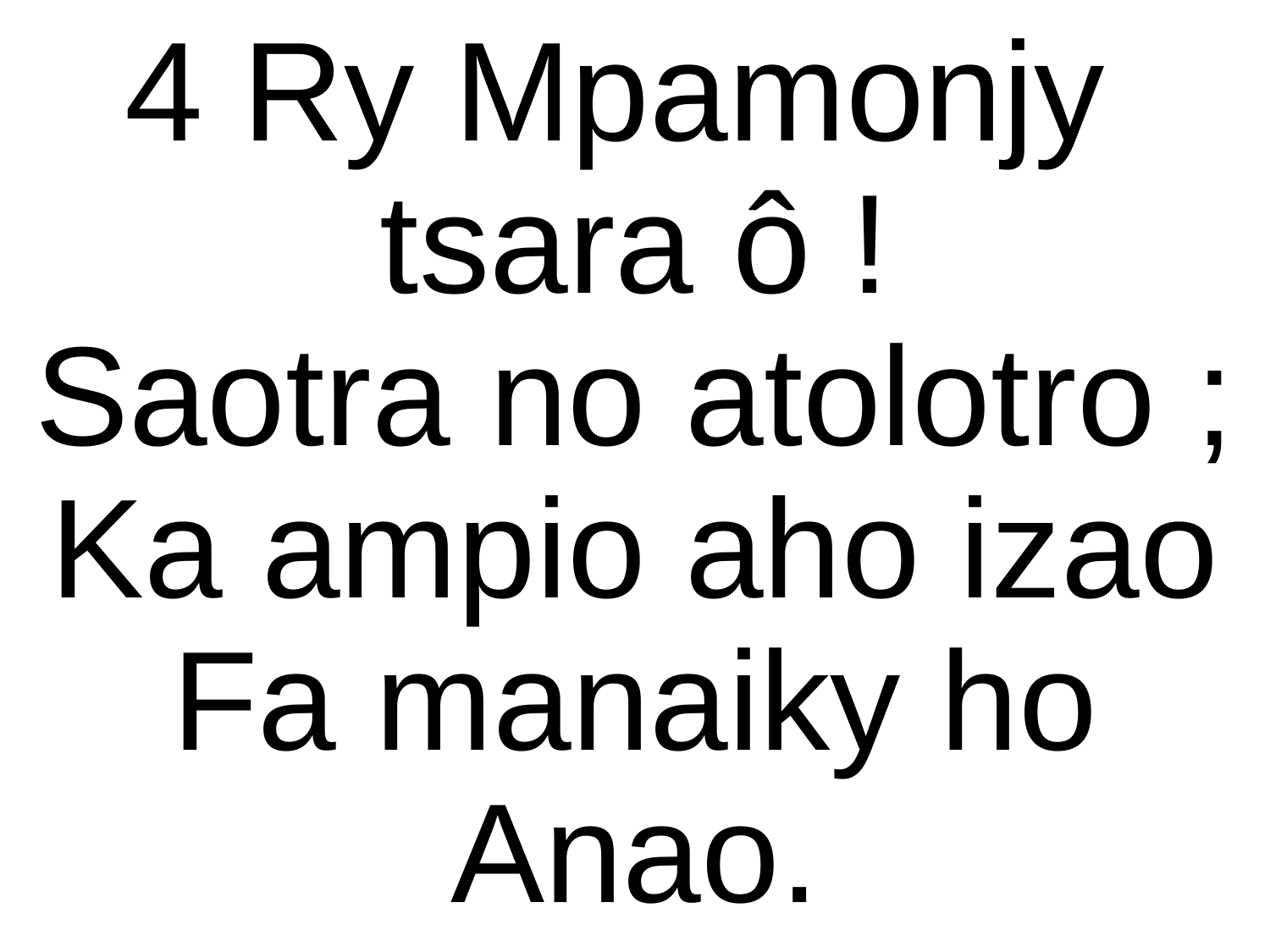

4 Ry Mpamonjy
tsara ô !
Saotra no atolotro ;
Ka ampio aho izao
Fa manaiky ho Anao.